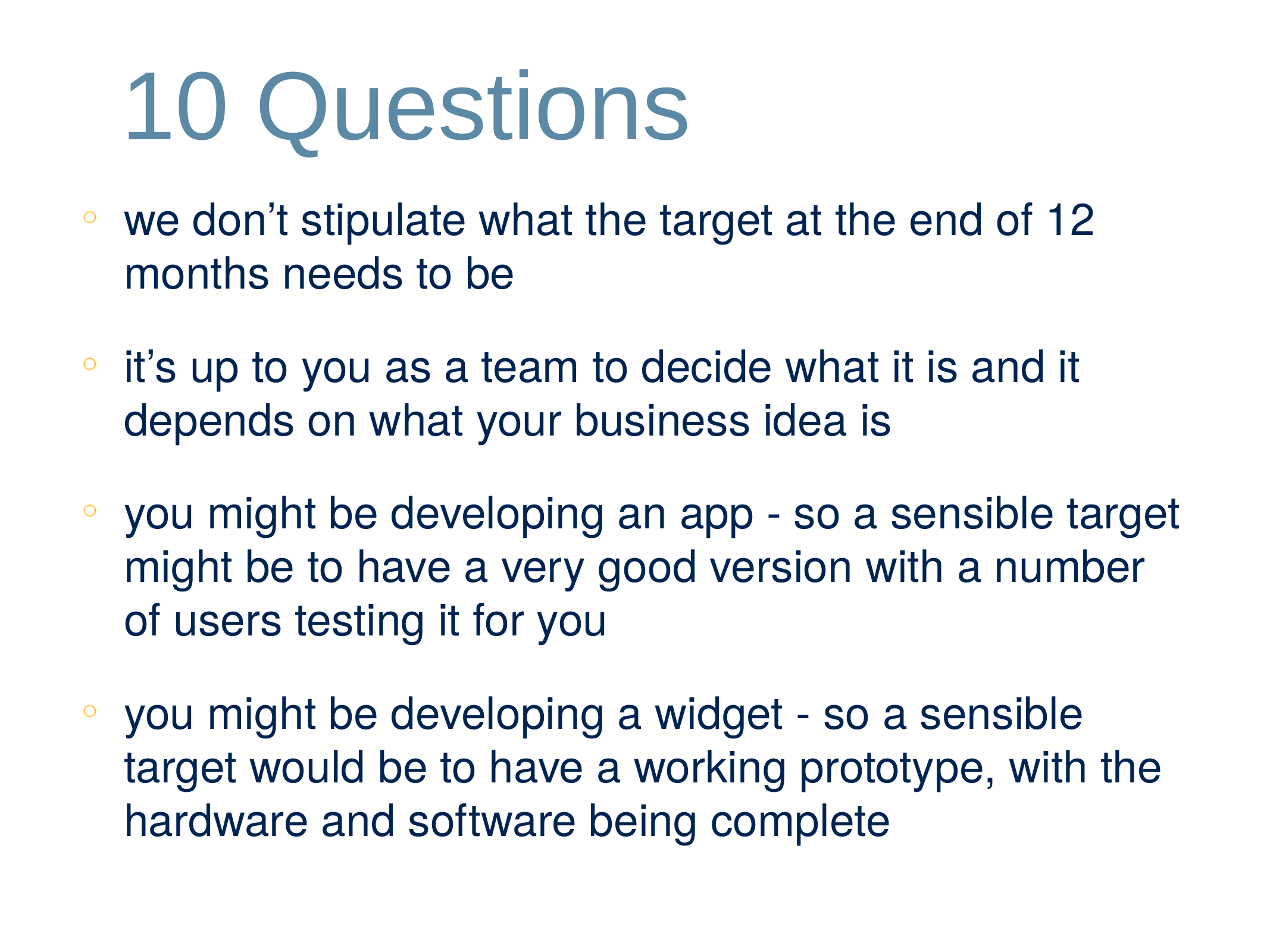

10 Questions
we don’t stipulate what the target at the end of 12 months needs to be
it’s up to you as a team to decide what it is and it depends on what your business idea is
you might be developing an app - so a sensible target might be to have a very good version with a number of users testing it for you
you might be developing a widget - so a sensible target would be to have a working prototype, with the hardware and software being complete